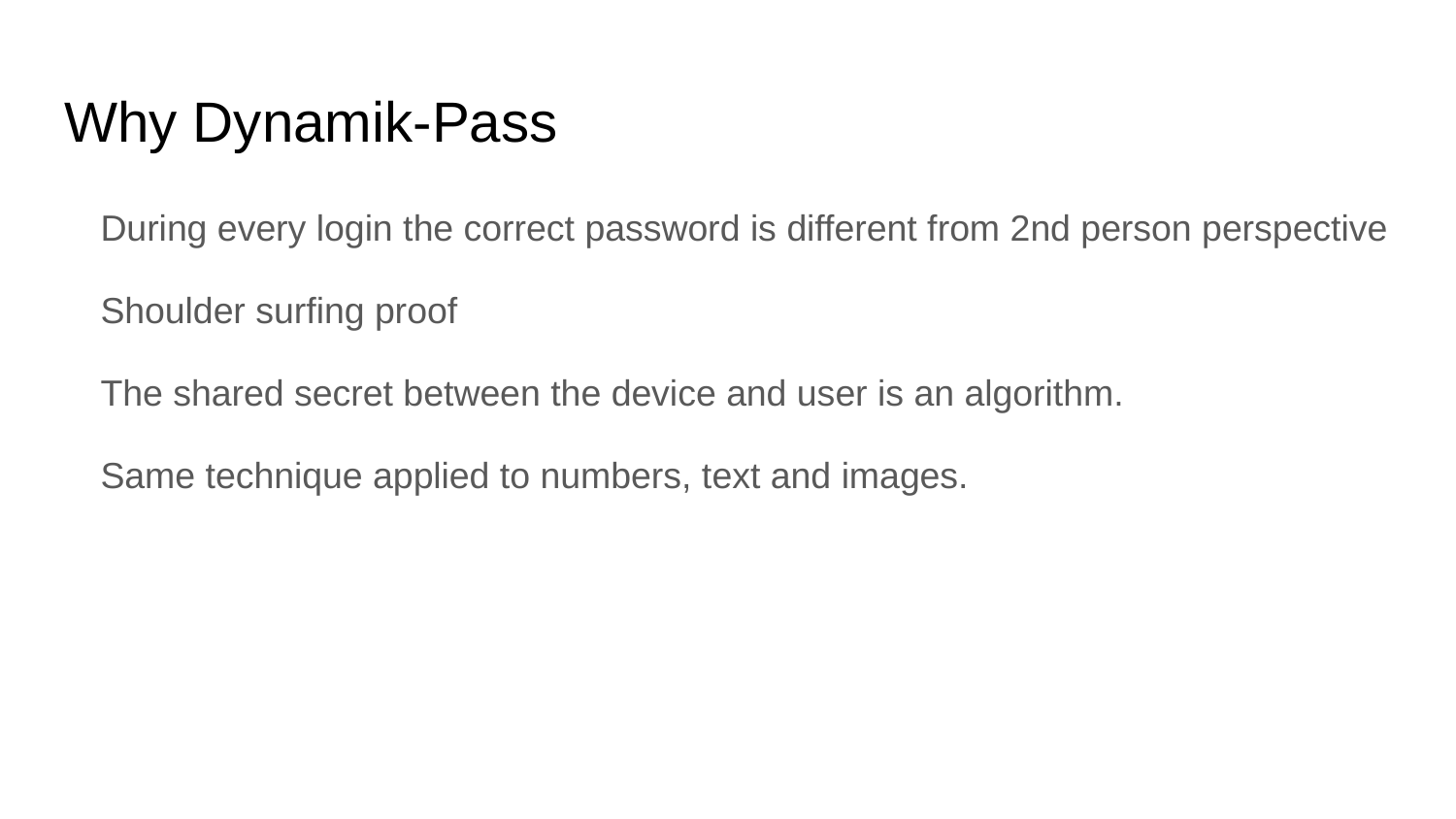

# Why Dynamik-Pass
During every login the correct password is different from 2nd person perspective
Shoulder surfing proof
The shared secret between the device and user is an algorithm.
Same technique applied to numbers, text and images.